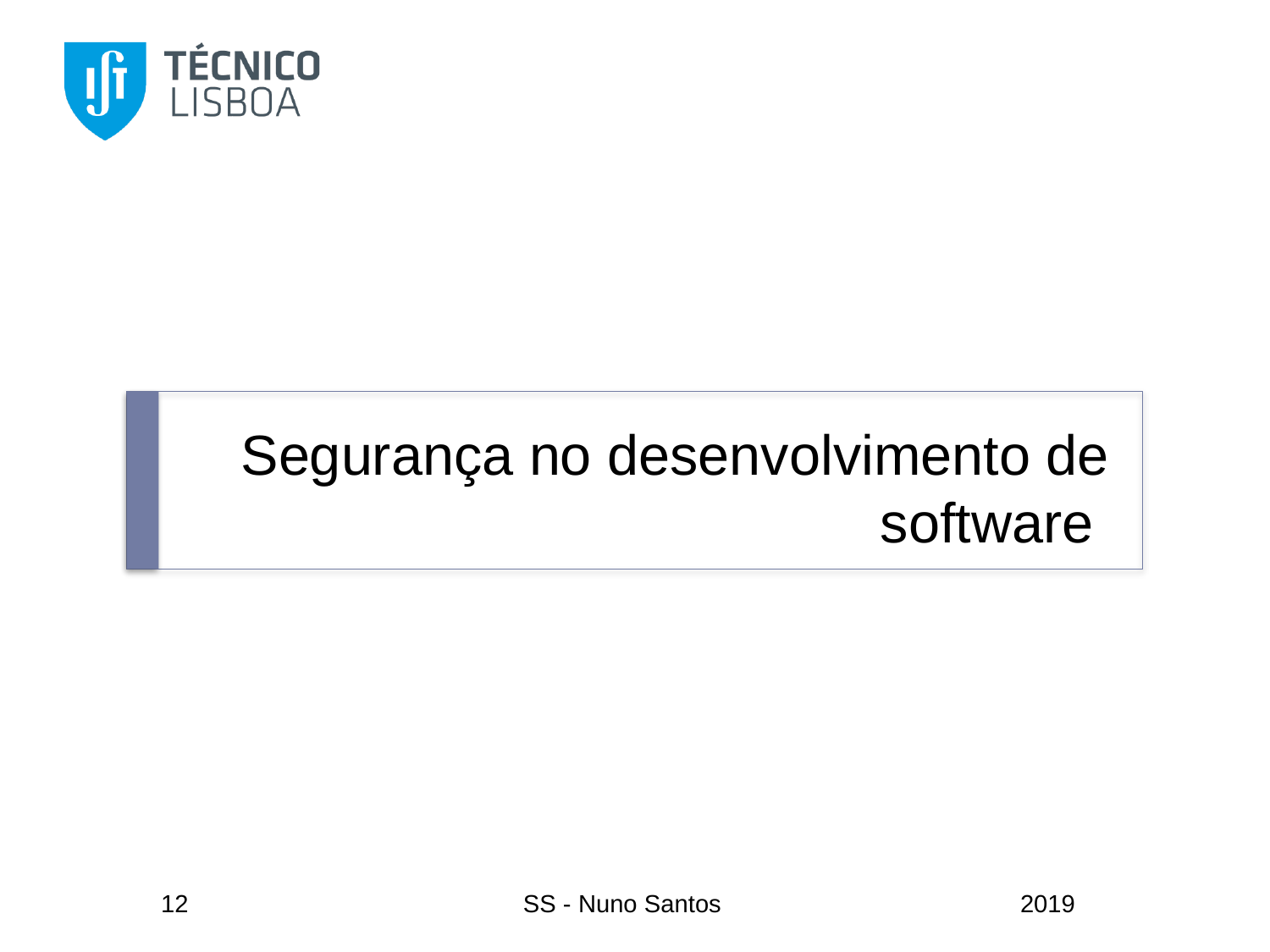

# Segurança no desenvolvimento de software
12
SS - Nuno Santos
2019